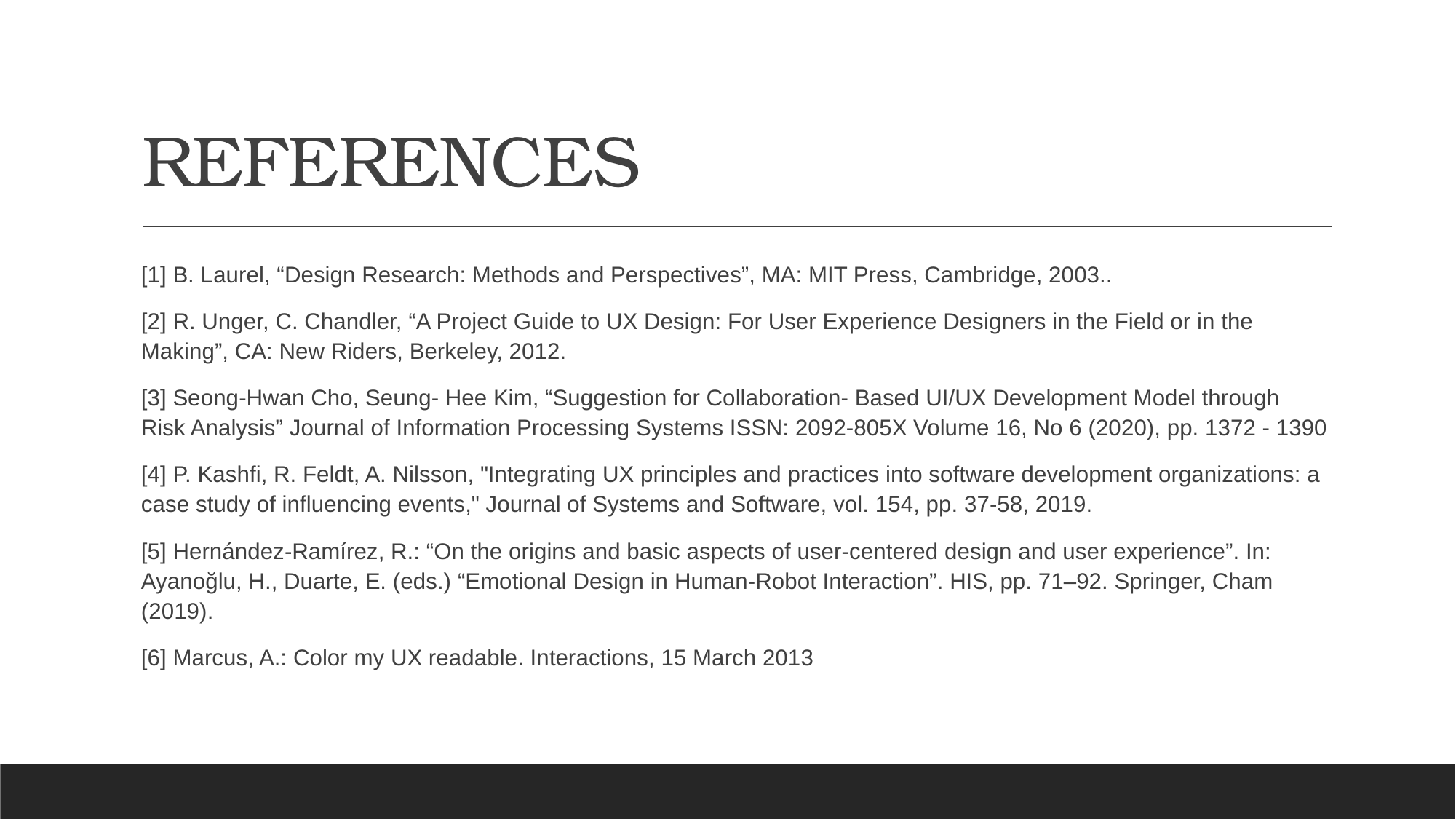

# REFERENCES
[1] B. Laurel, “Design Research: Methods and Perspectives”, MA: MIT Press, Cambridge, 2003..
[2] R. Unger, C. Chandler, “A Project Guide to UX Design: For User Experience Designers in the Field or in the Making”, CA: New Riders, Berkeley, 2012.
[3] Seong-Hwan Cho, Seung- Hee Kim, “Suggestion for Collaboration- Based UI/UX Development Model through Risk Analysis” Journal of Information Processing Systems ISSN: 2092-805X Volume 16, No 6 (2020), pp. 1372 - 1390
[4] P. Kashfi, R. Feldt, A. Nilsson, "Integrating UX principles and practices into software development organizations: a case study of influencing events," Journal of Systems and Software, vol. 154, pp. 37-58, 2019.
[5] Hernández-Ramírez, R.: “On the origins and basic aspects of user-centered design and user experience”. In: Ayanoğlu, H., Duarte, E. (eds.) “Emotional Design in Human-Robot Interaction”. HIS, pp. 71–92. Springer, Cham (2019).
[6] Marcus, A.: Color my UX readable. Interactions, 15 March 2013